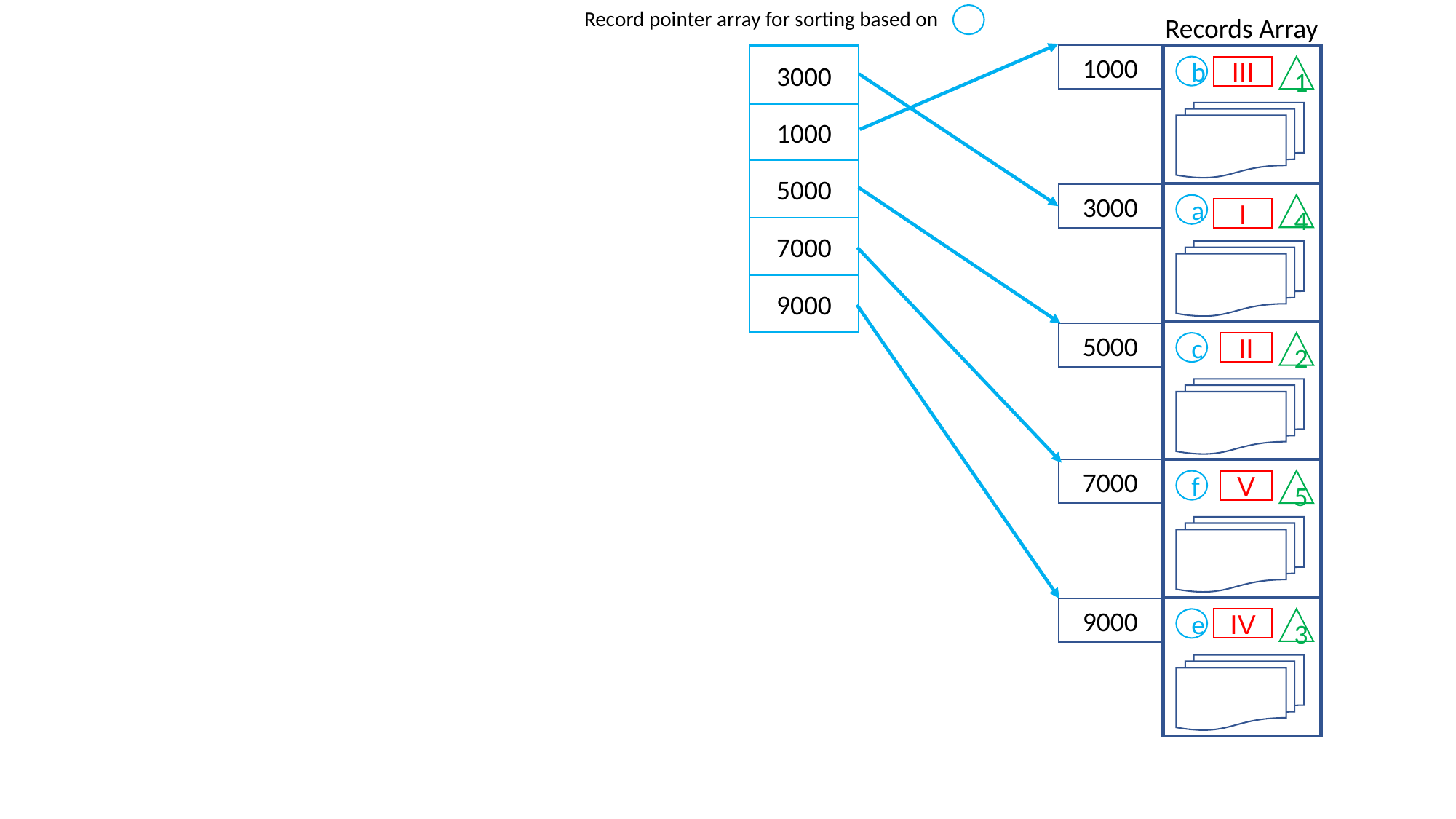

Record pointer array for sorting based on

Records Array
3000
1000

3000
b
III
1

1000
5000

3000
a
4
I
7000

9000

5000
c
II
2

7000

f
V
5

9000
e
IV
3